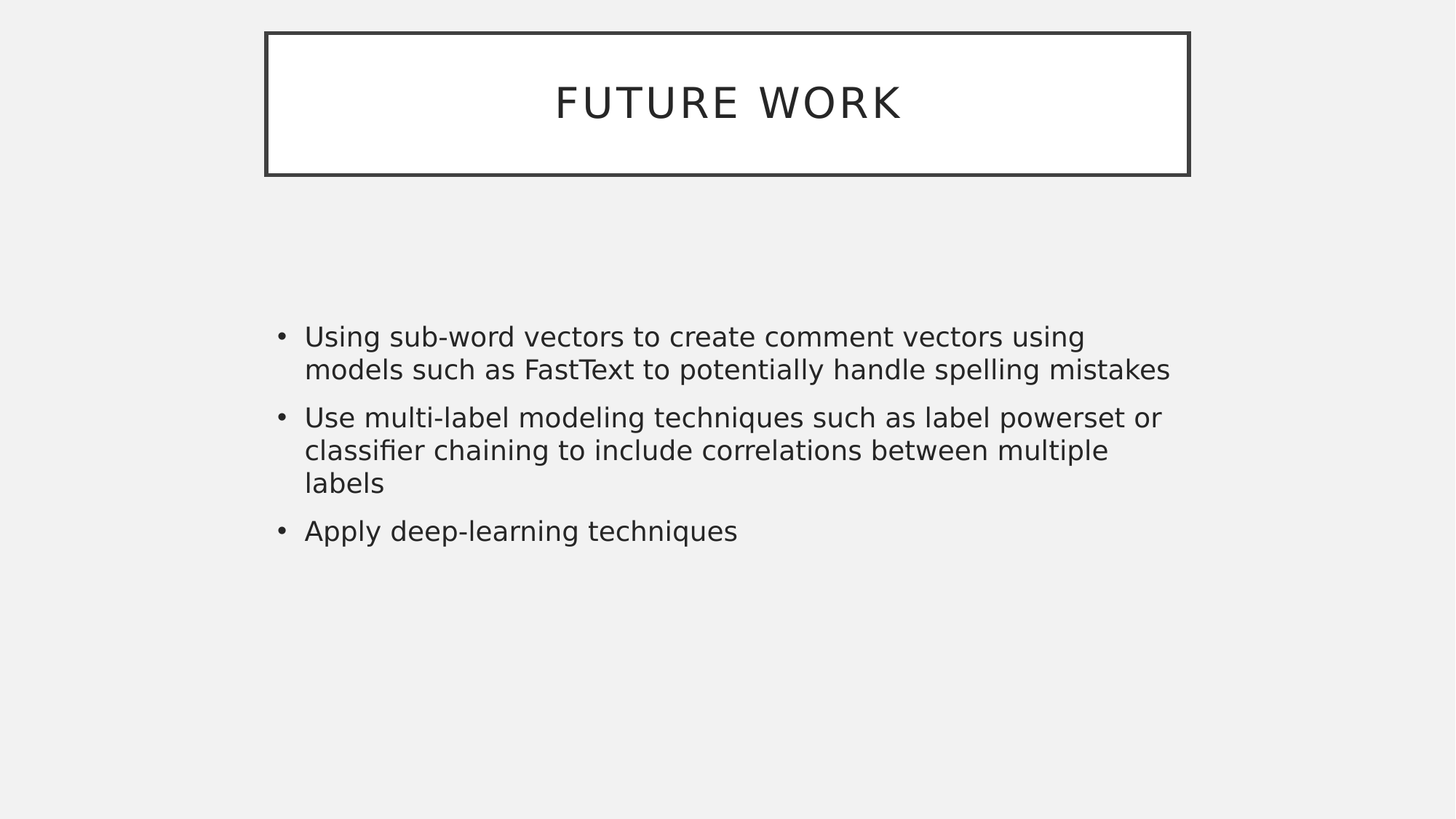

Future WOrk
Using sub-word vectors to create comment vectors using models such as FastText to potentially handle spelling mistakes
Use multi-label modeling techniques such as label powerset or classifier chaining to include correlations between multiple labels
Apply deep-learning techniques